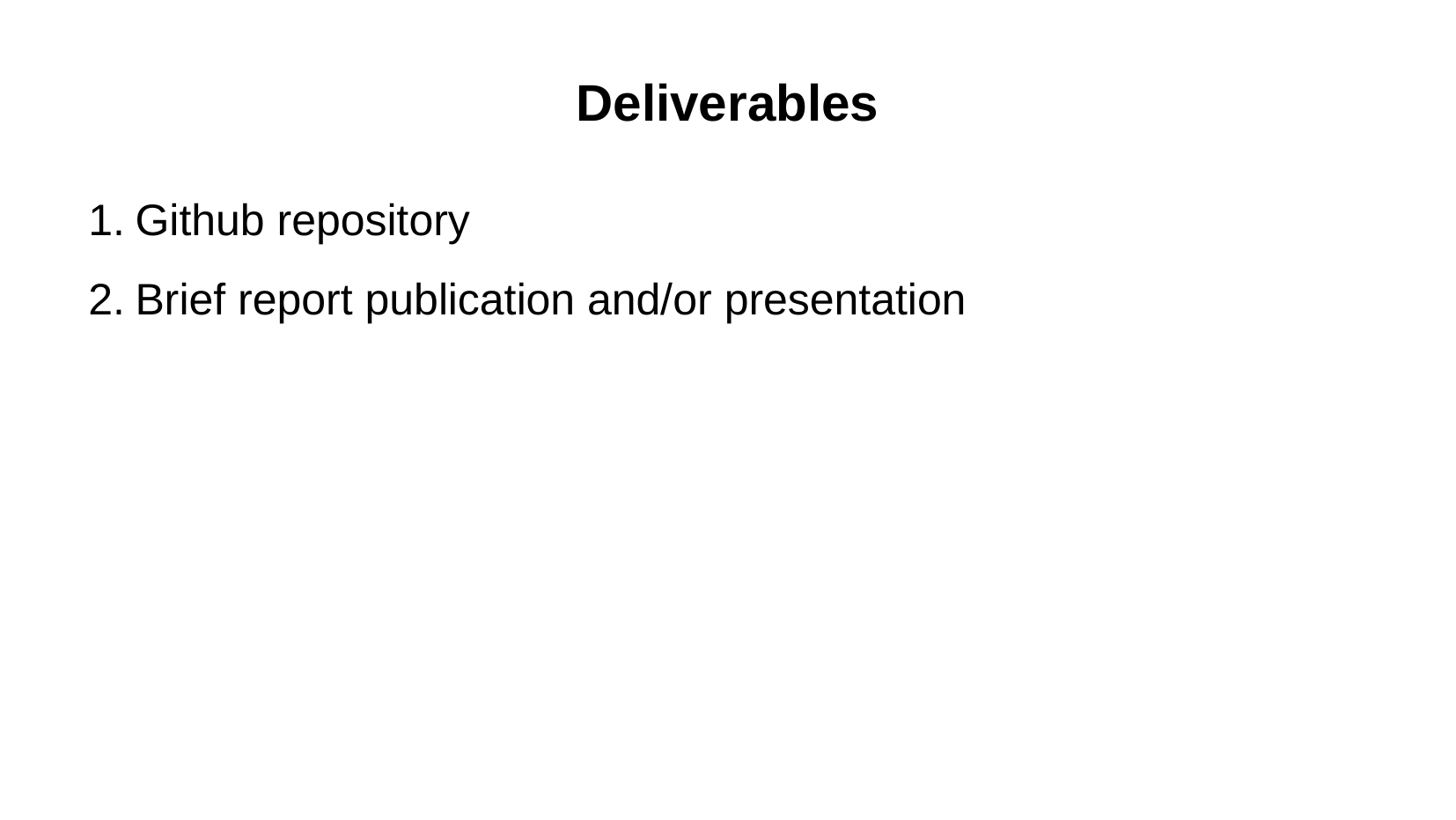

# Deliverables
Github repository
Brief report publication and/or presentation